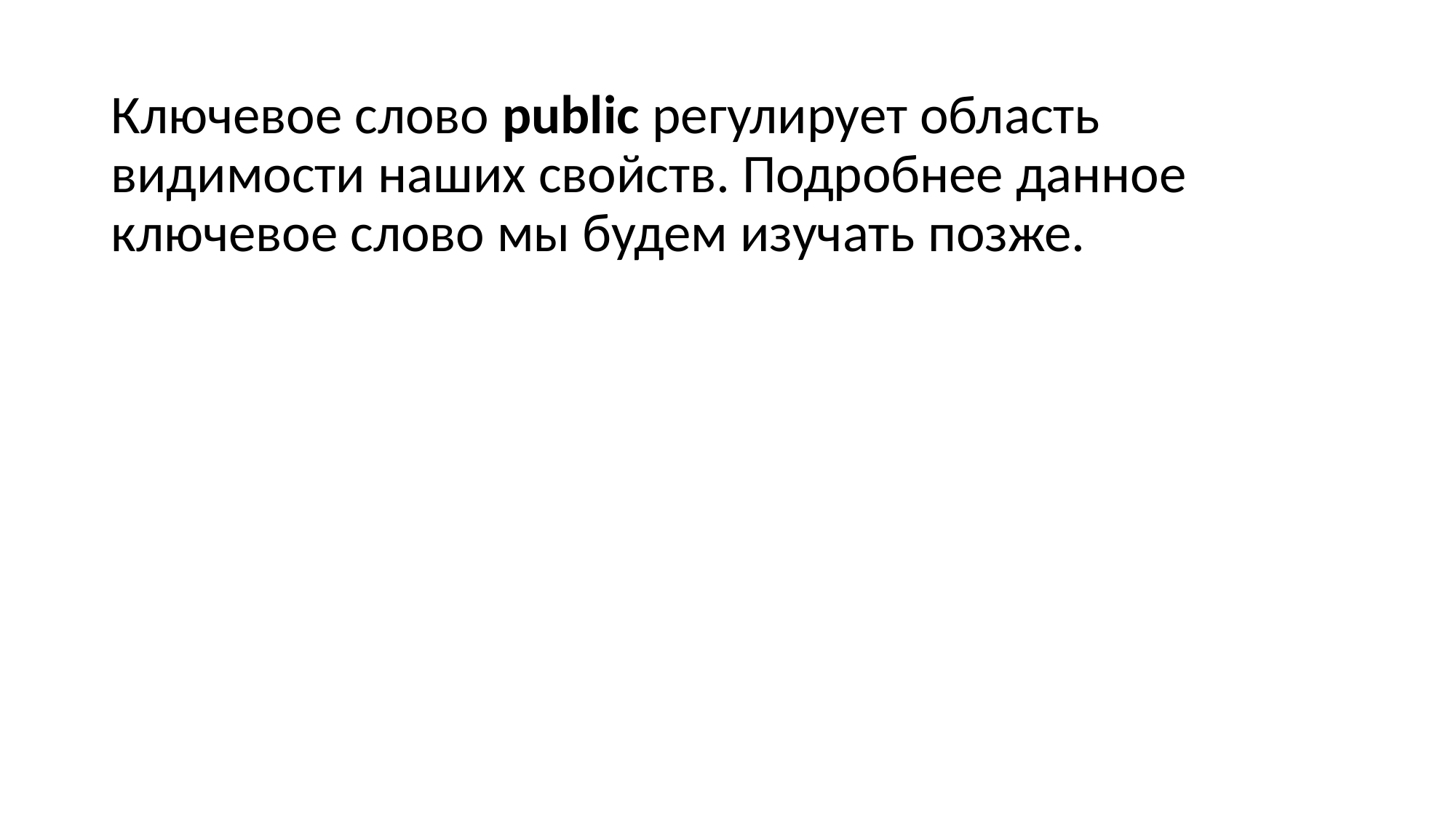

#
Ключевое слово public регулирует область видимости наших свойств. Подробнее данное ключевое слово мы будем изучать позже.